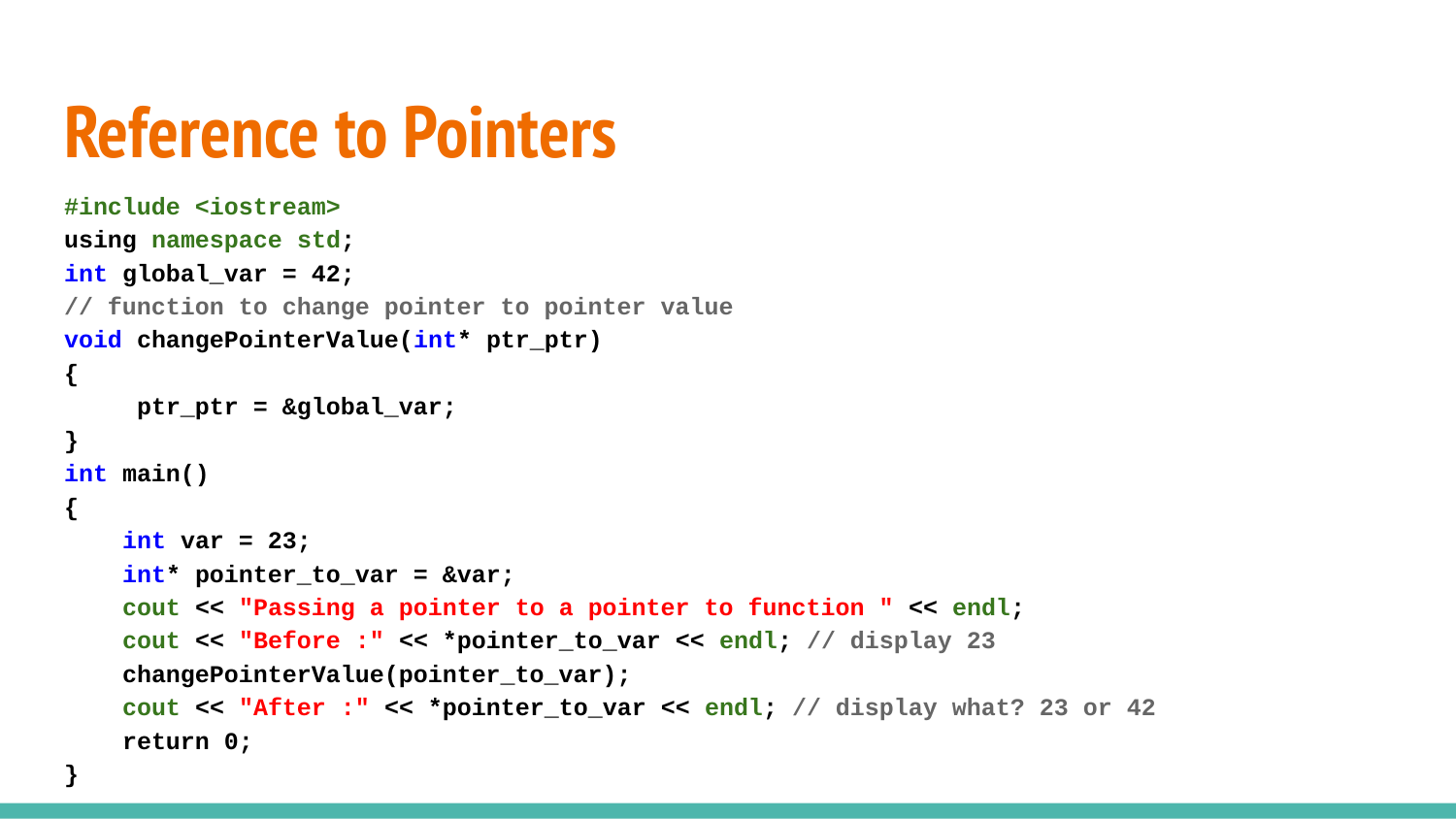

# Reference to Pointers
#include <iostream>
using namespace std;
int global_var = 42;
// function to change pointer to pointer value
void changePointerValue(int* ptr_ptr)
{
ptr_ptr = &global_var;
}
int main()
{
    int var = 23;
    int* pointer_to_var = &var;
    cout << "Passing a pointer to a pointer to function " << endl;
    cout << "Before :" << *pointer_to_var << endl; // display 23
    changePointerValue(pointer_to_var);
    cout << "After :" << *pointer_to_var << endl; // display what? 23 or 42
    return 0;
}